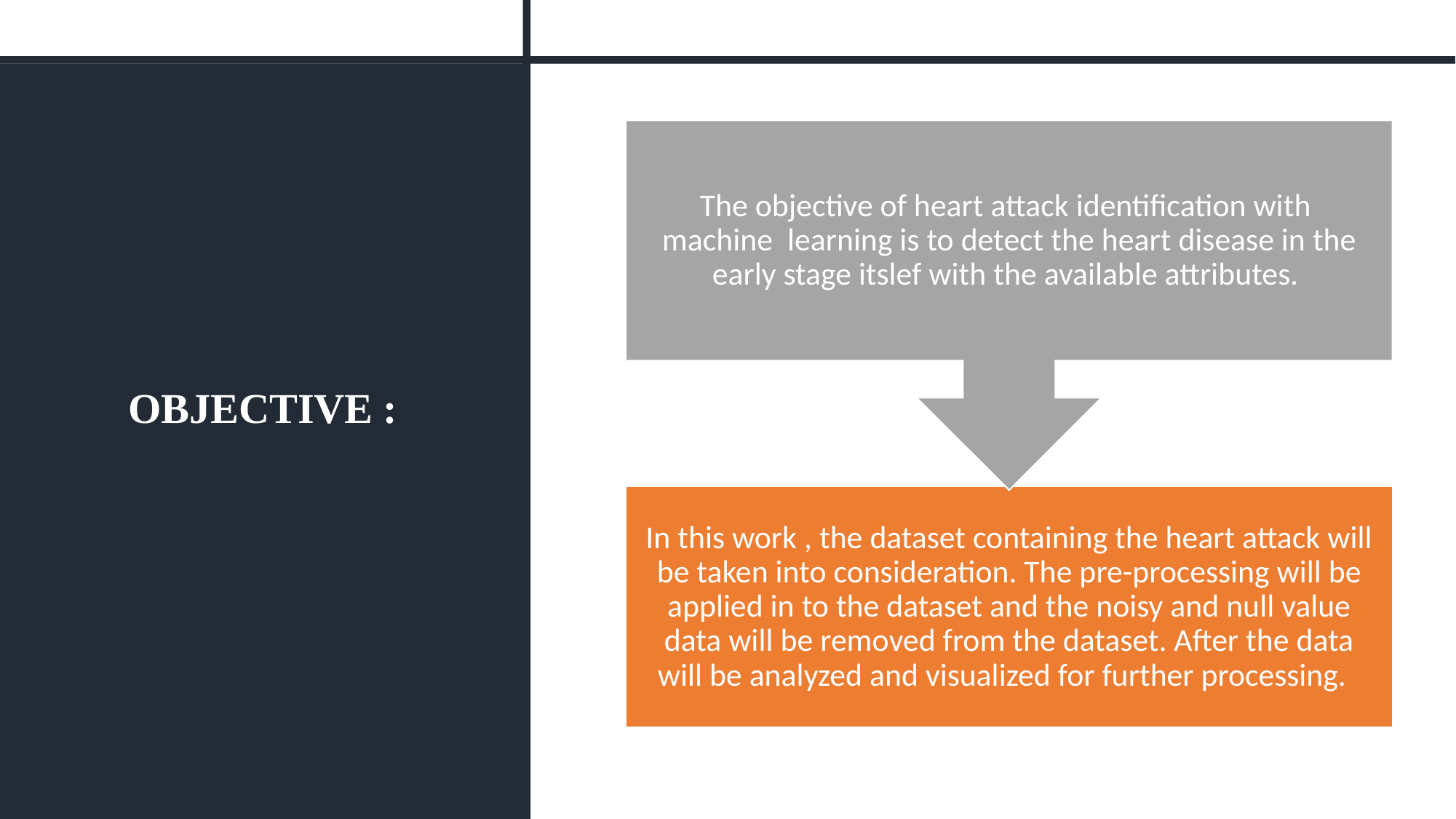

# OBJECTIVE :
In this work , the dataset containing the heart attack will be taken into consideration. The pre-processing will be applied in to the dataset and the noisy and null value data will be removed from the dataset. After the data will be analyzed and visualized for further processing.
The objective of heart attack identification with  machine  learning is to detect the heart disease in the early stage itslef with the available attributes.